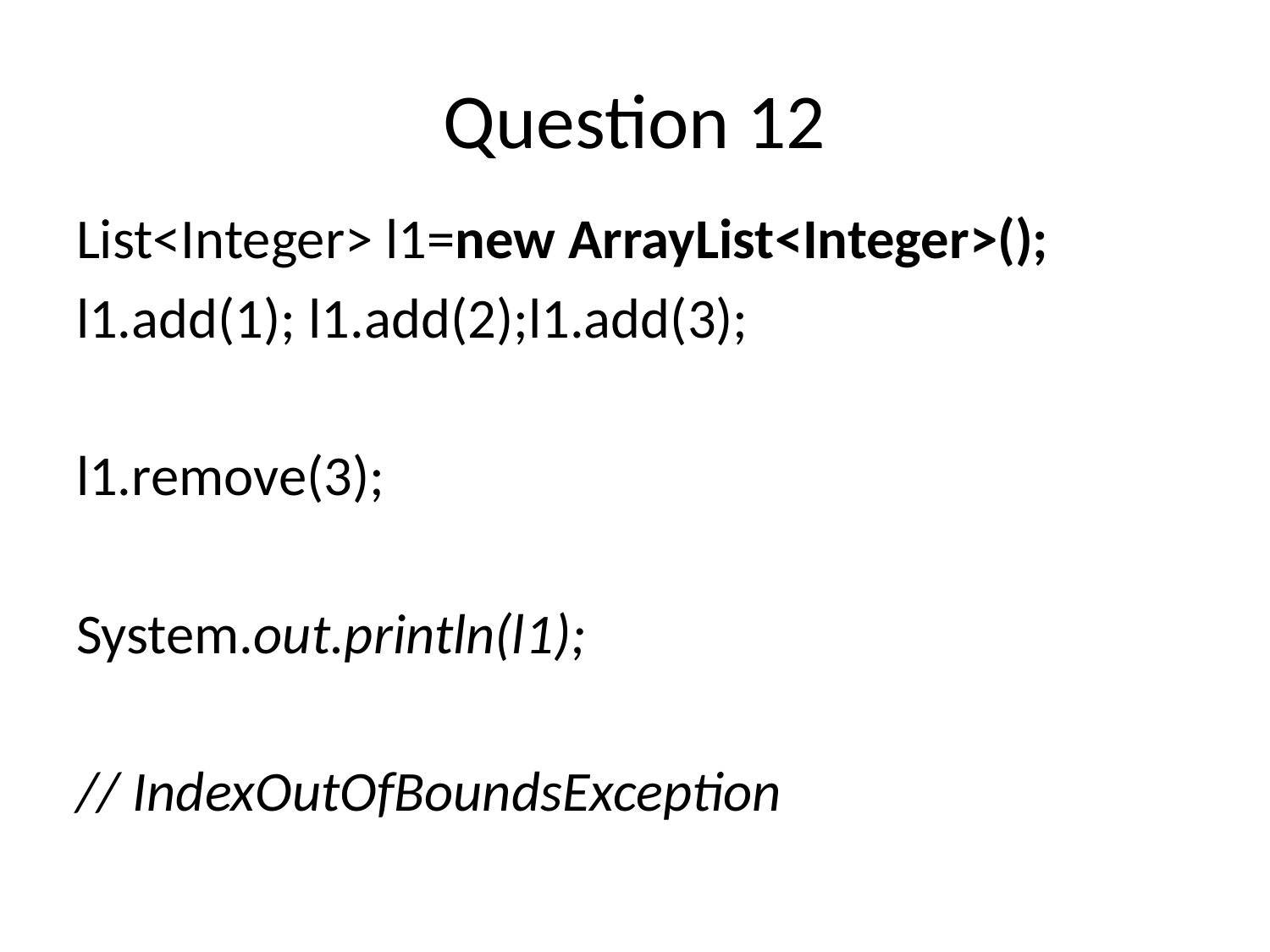

# Question 12
List<Integer> l1=new ArrayList<Integer>();
l1.add(1); l1.add(2);l1.add(3);

l1.remove(3);

System.out.println(l1);

// IndexOutOfBoundsException